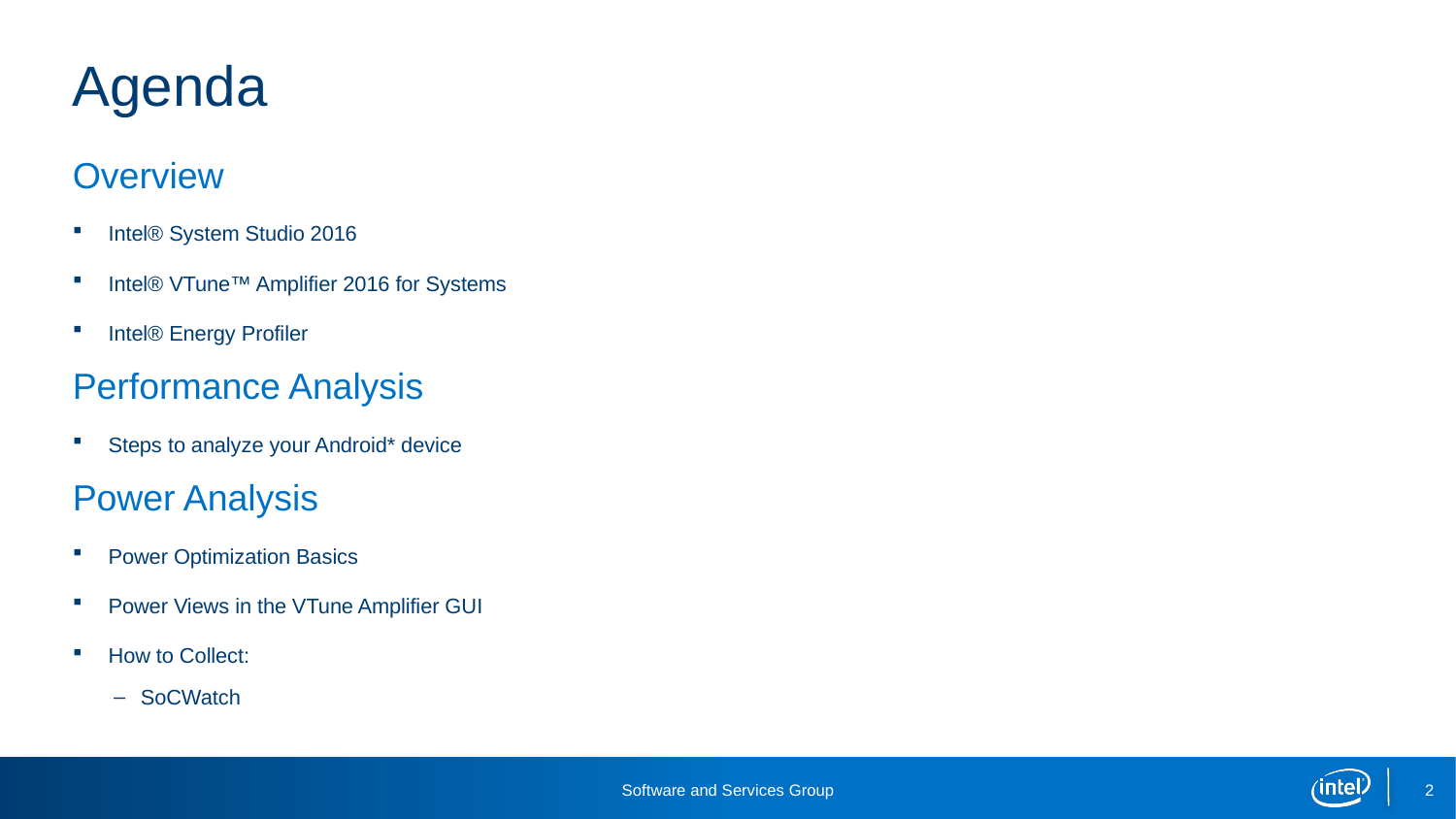

# Agenda
Overview
Intel® System Studio 2016
Intel® VTune™ Amplifier 2016 for Systems
Intel® Energy Profiler
Performance Analysis
Steps to analyze your Android* device
Power Analysis
Power Optimization Basics
Power Views in the VTune Amplifier GUI
How to Collect:
SoCWatch

Software and Services Group
2